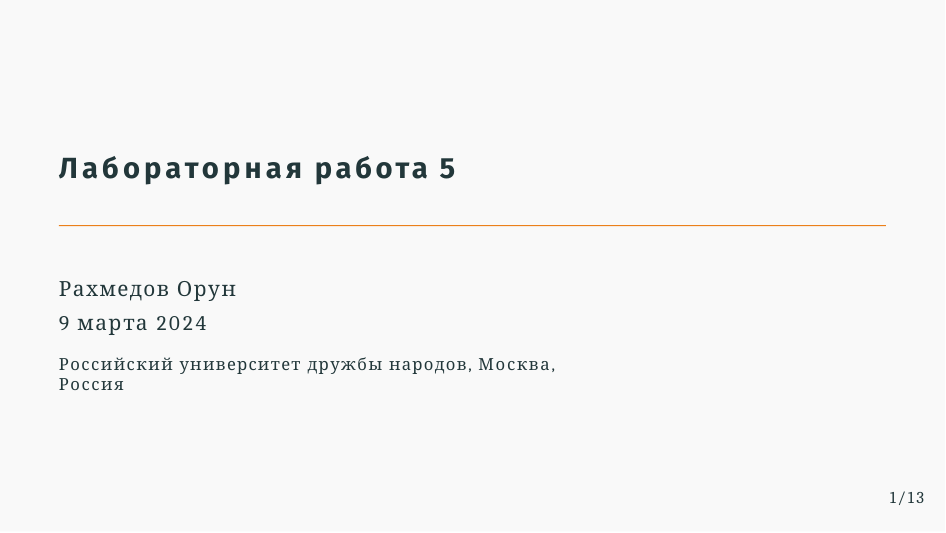

# Лабораторная работа 5

Рахмедов Орун
9 марта 2024
Российский университет дружбы народов, Москва, Россия
1/13